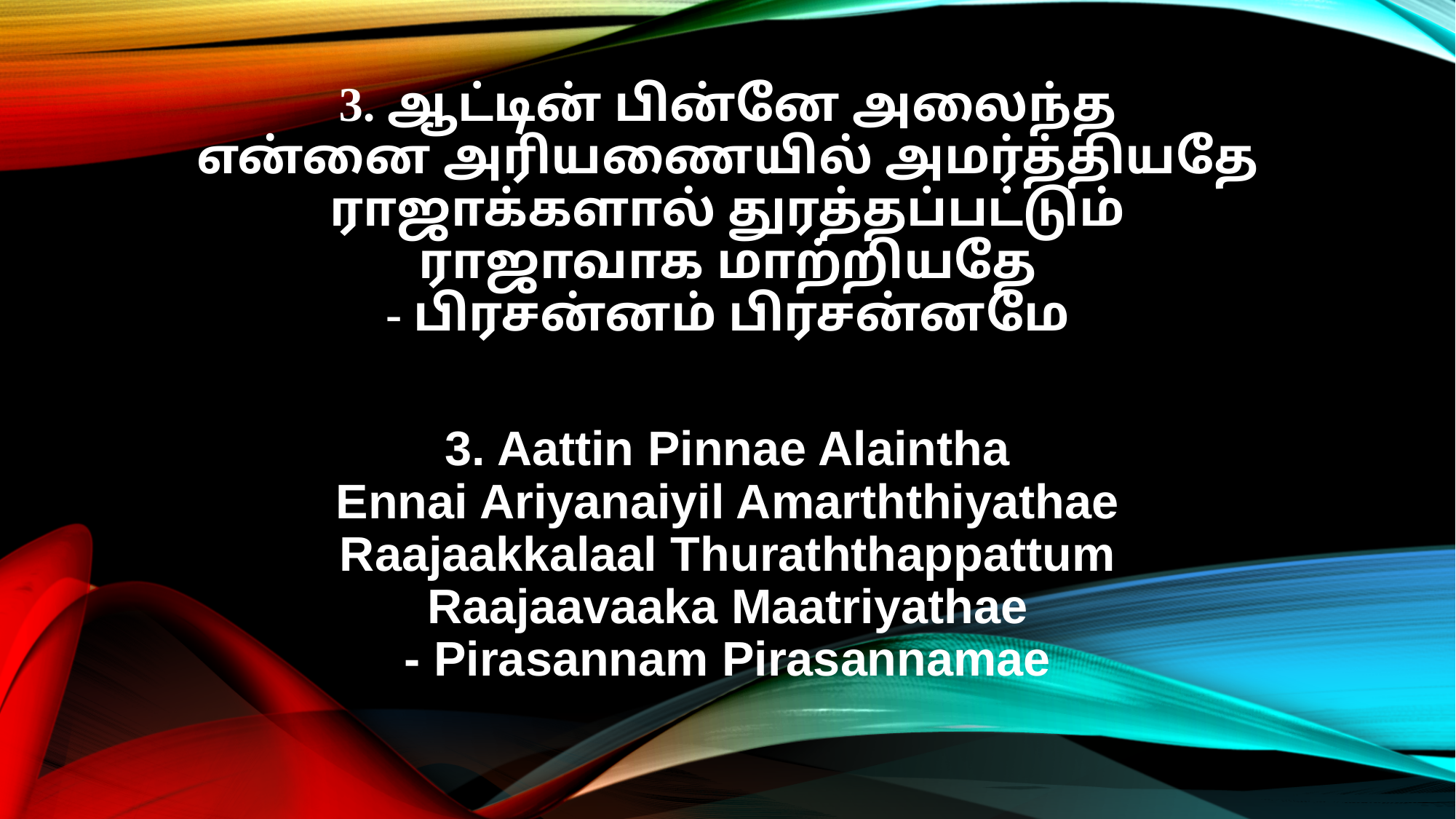

3. ஆட்டின் பின்னே அலைந்த
என்னை அரியணையில் அமர்த்தியதே
ராஜாக்களால் துரத்தப்பட்டும்
ராஜாவாக மாற்றியதே
- பிரசன்னம் பிரசன்னமே

3. Aattin Pinnae Alaintha
Ennai Ariyanaiyil Amarththiyathae
Raajaakkalaal Thuraththappattum
Raajaavaaka Maatriyathae
- Pirasannam Pirasannamae